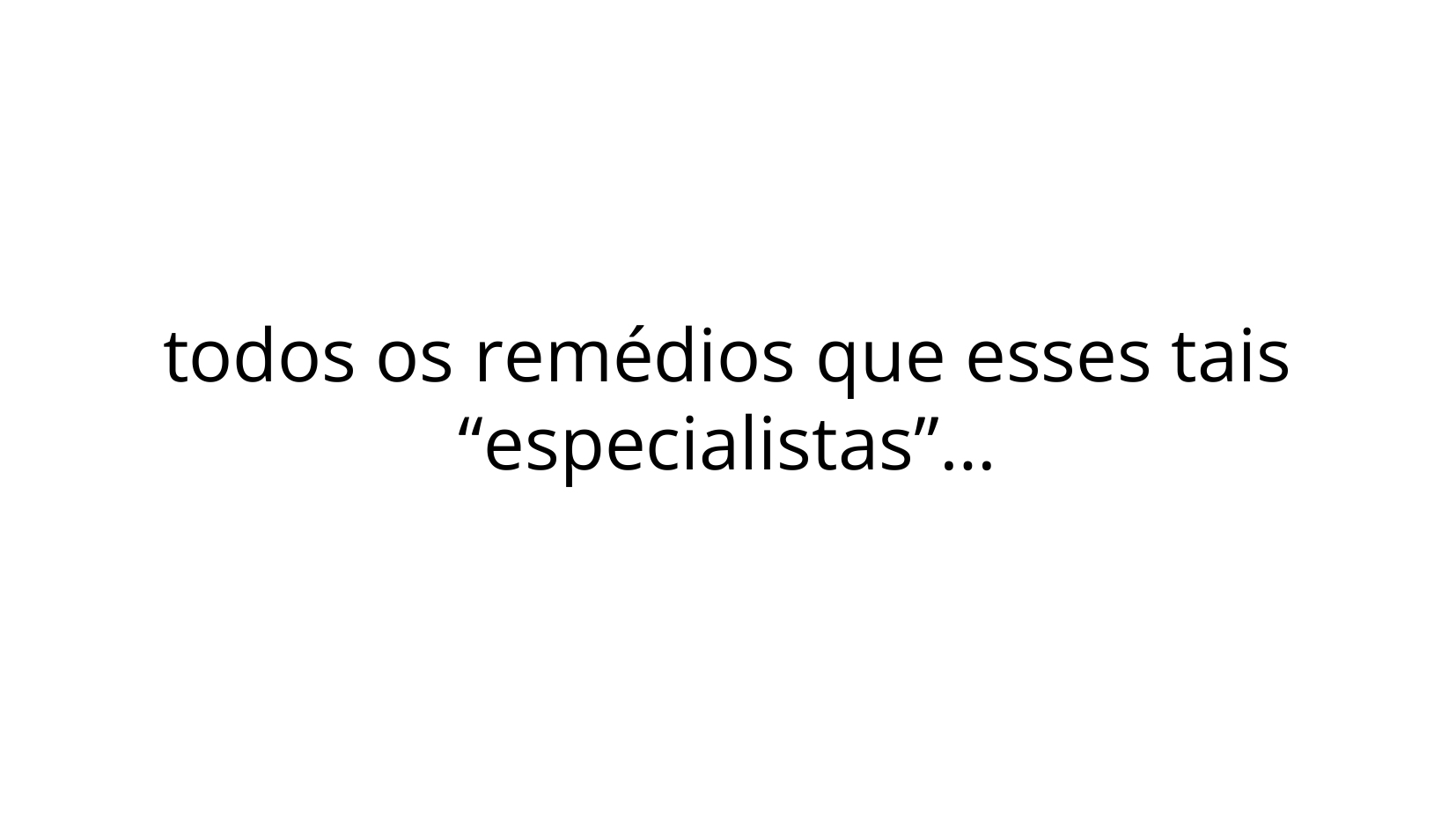

todos os remédios que esses tais “especialistas”…